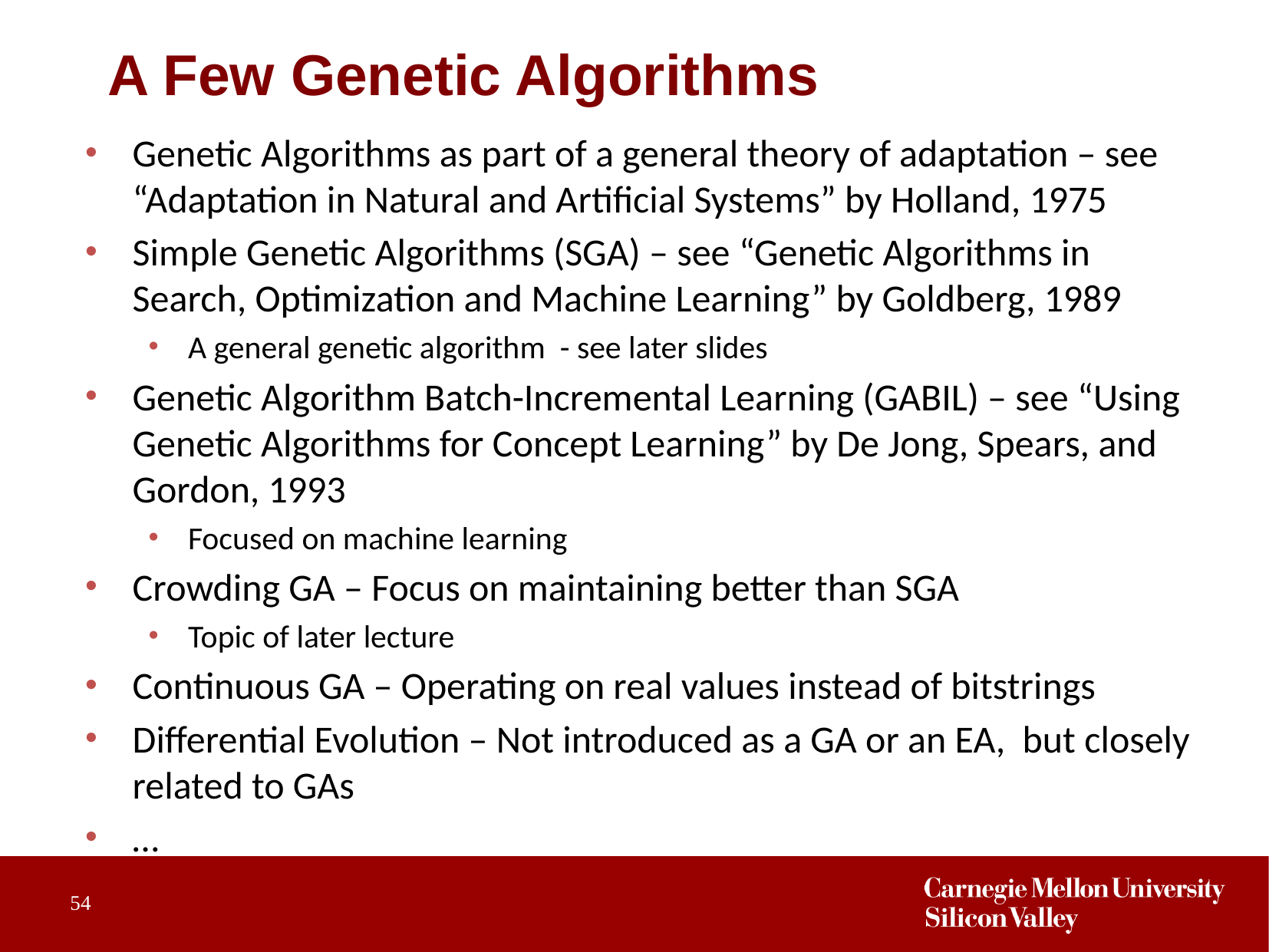

# A Few Genetic Algorithms
Genetic Algorithms as part of a general theory of adaptation – see “Adaptation in Natural and Artificial Systems” by Holland, 1975
Simple Genetic Algorithms (SGA) – see “Genetic Algorithms in Search, Optimization and Machine Learning” by Goldberg, 1989
A general genetic algorithm  - see later slides
Genetic Algorithm Batch-Incremental Learning (GABIL) – see “Using Genetic Algorithms for Concept Learning” by De Jong, Spears, and Gordon, 1993
Focused on machine learning
Crowding GA – Focus on maintaining better than SGA
Topic of later lecture
Continuous GA – Operating on real values instead of bitstrings
Differential Evolution – Not introduced as a GA or an EA,  but closely related to GAs
…
54